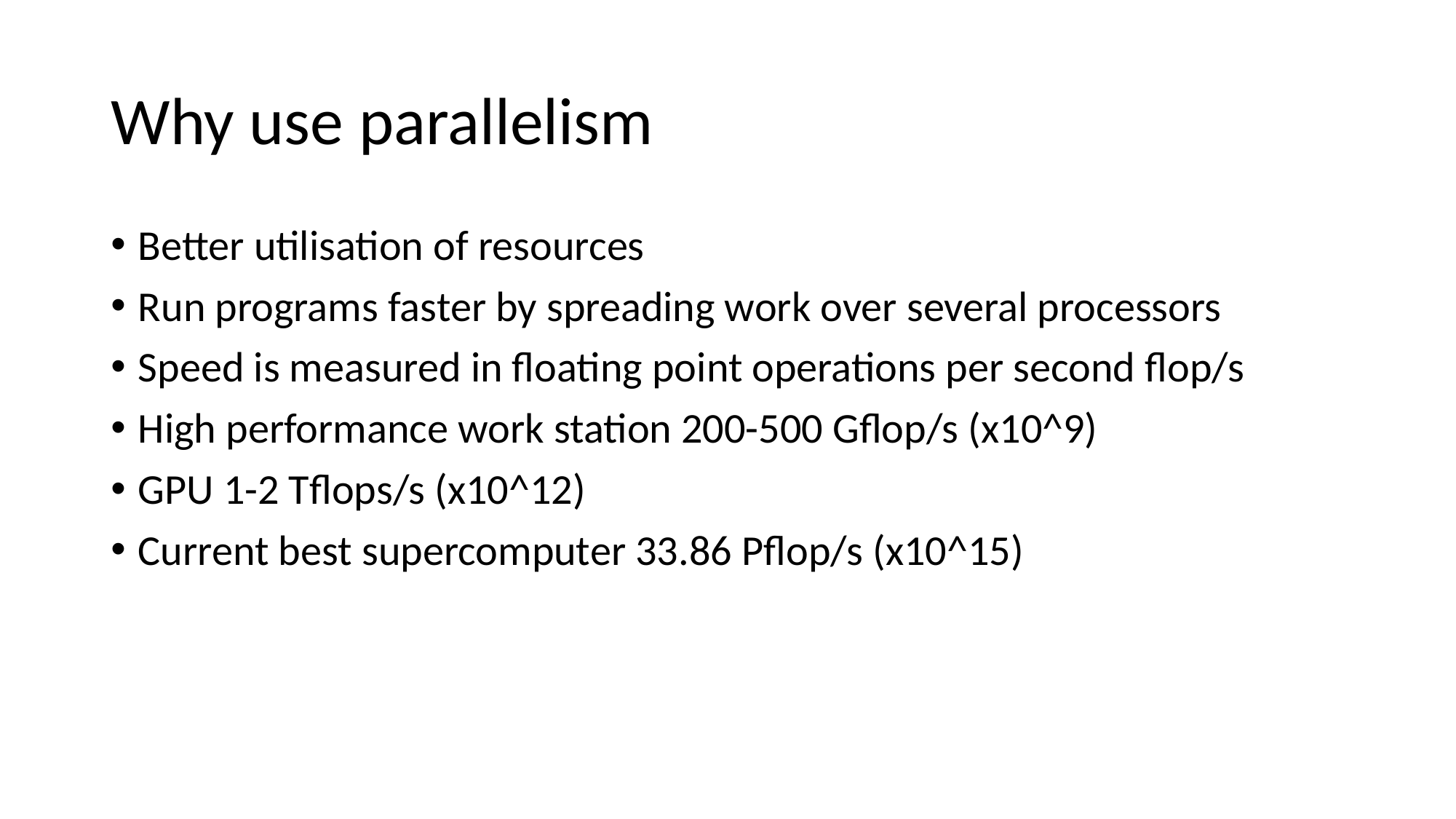

# Why use parallelism
Better utilisation of resources
Run programs faster by spreading work over several processors
Speed is measured in floating point operations per second flop/s
High performance work station 200-500 Gflop/s (x10^9)
GPU 1-2 Tflops/s (x10^12)
Current best supercomputer 33.86 Pflop/s (x10^15)